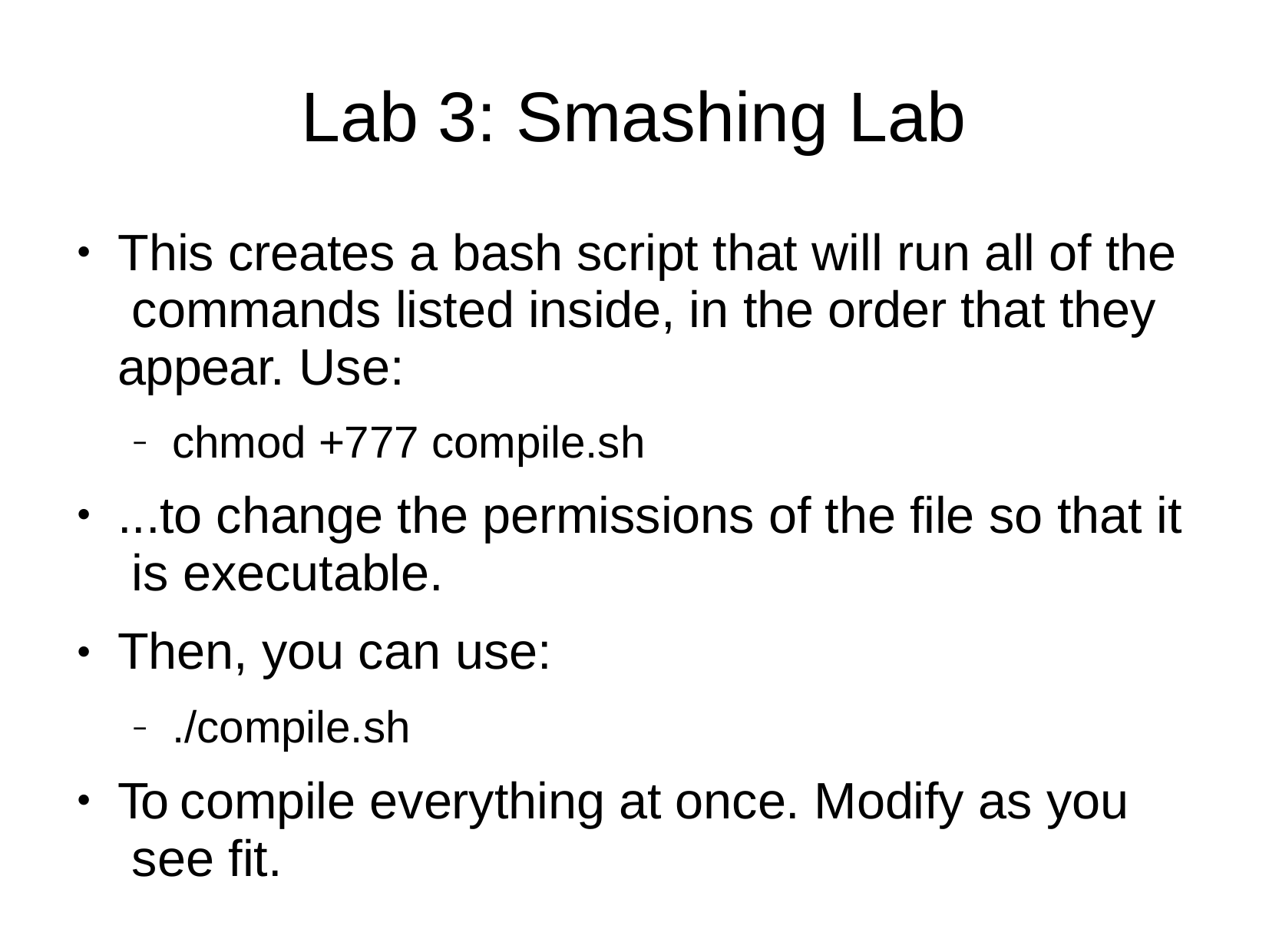

# Lab 3: Smashing Lab
This creates a bash script that will run all of the  commands listed inside, in the order that they  appear. Use:
●
chmod +777 compile.sh
–
...to change the permissions of the file so that it  is executable.
Then, you can use:
●
●
./compile.sh
–
To compile everything at once. Modify as you  see fit.
●